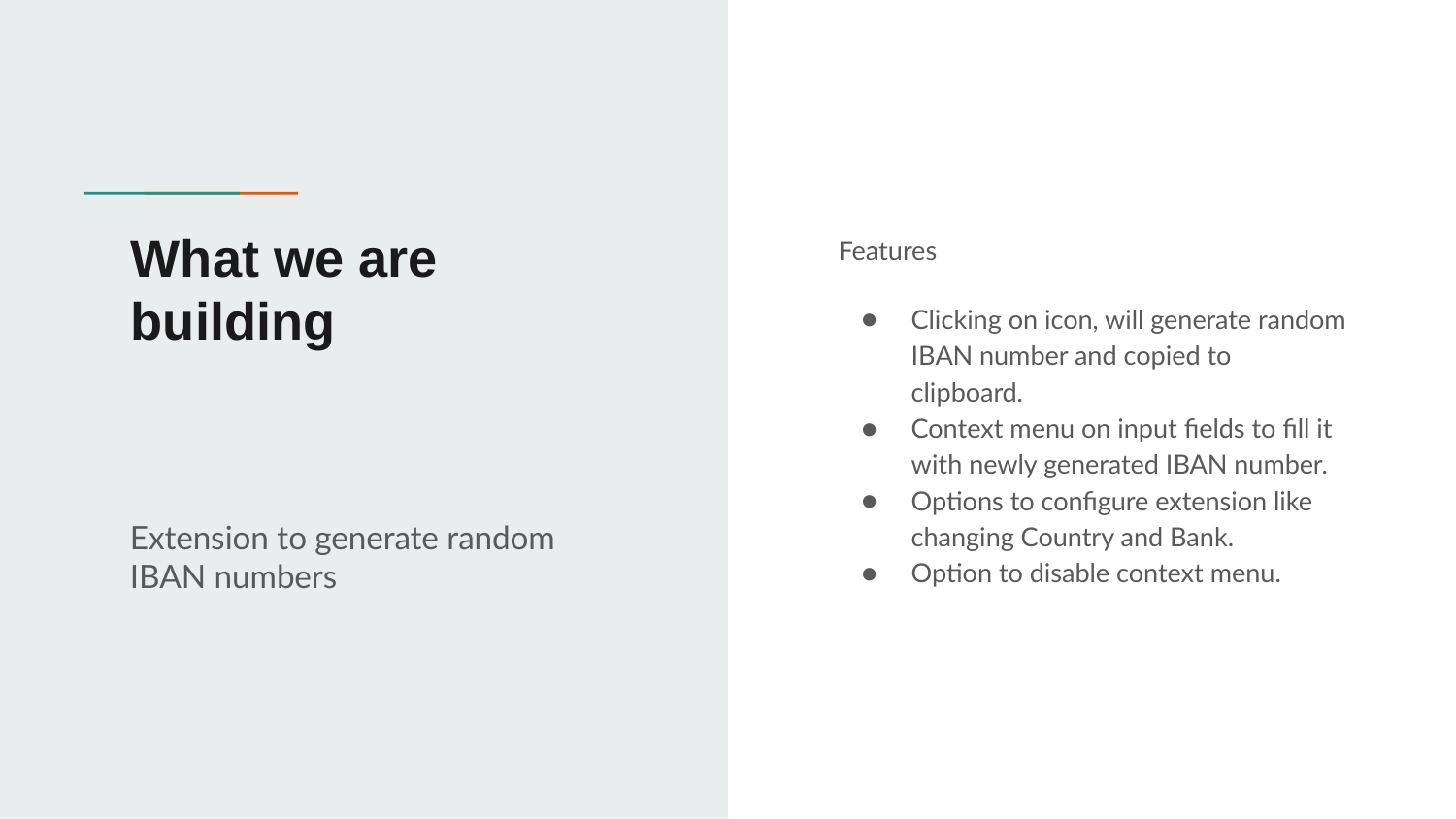

# What we are building
Features
Clicking on icon, will generate random IBAN number and copied to clipboard.
Context menu on input fields to fill it with newly generated IBAN number.
Options to configure extension like changing Country and Bank.
Option to disable context menu.
Extension to generate random IBAN numbers